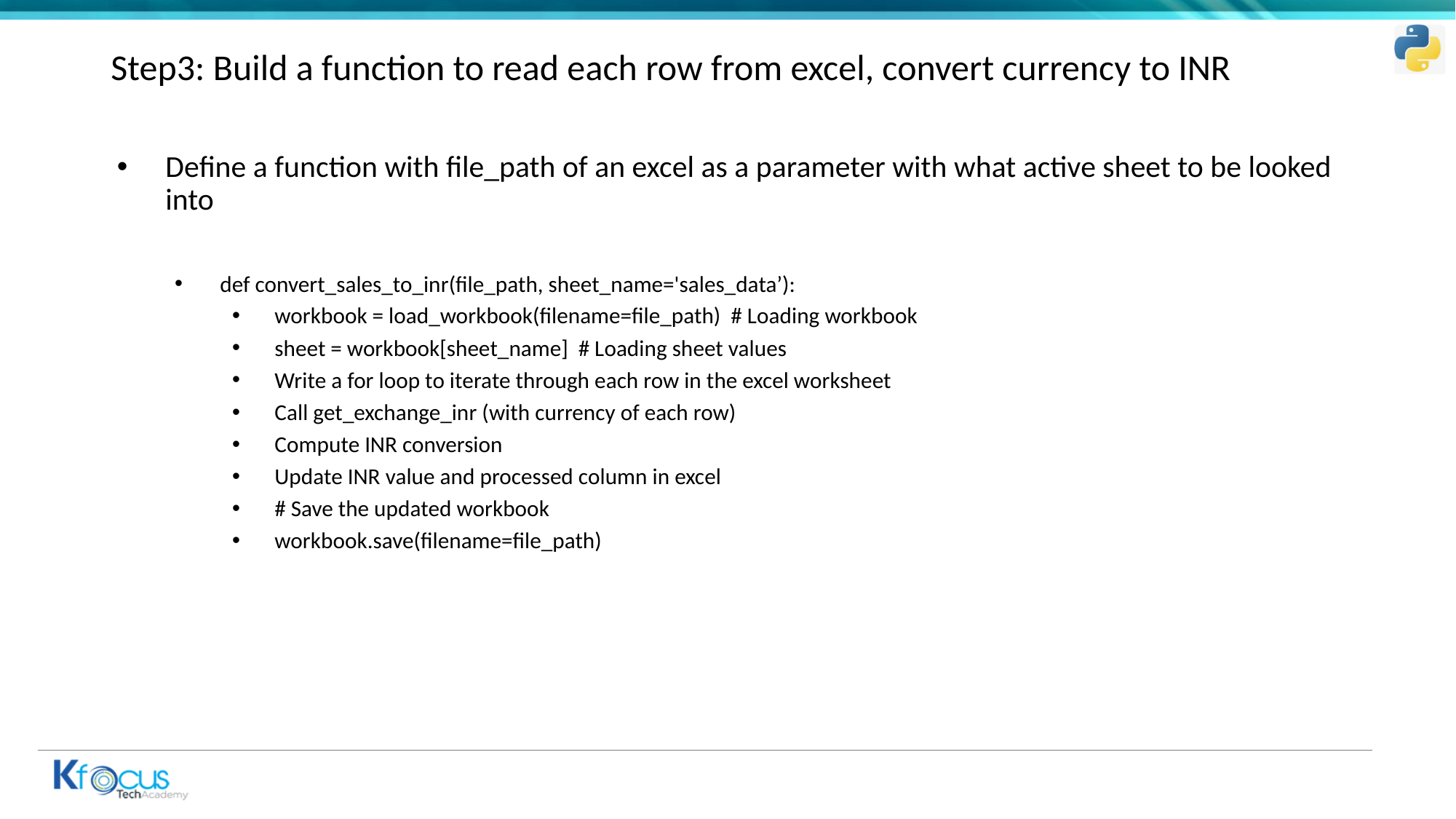

# Step3: Build a function to read each row from excel, convert currency to INR
Define a function with file_path of an excel as a parameter with what active sheet to be looked into

def convert_sales_to_inr(file_path, sheet_name='sales_data’):
workbook = load_workbook(filename=file_path)  # Loading workbook
sheet = workbook[sheet_name]  # Loading sheet values
Write a for loop to iterate through each row in the excel worksheet
Call get_exchange_inr (with currency of each row)
Compute INR conversion
Update INR value and processed column in excel
# Save the updated workbook
workbook.save(filename=file_path)